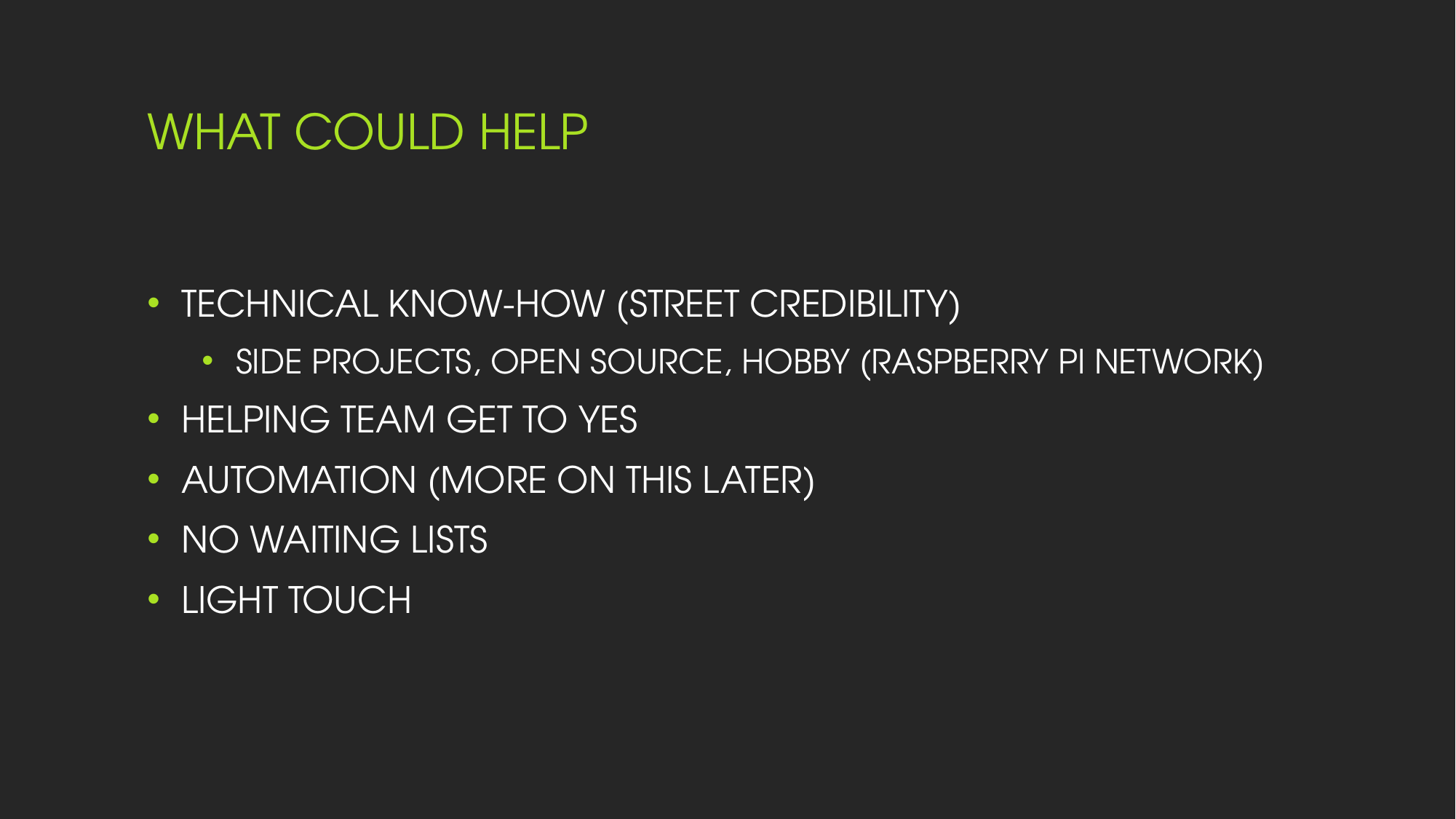

# What COULD help
Technical Know-How (Street Credibility)
Side projects, Open Source, Hobby (Raspberry Pi Network)
Helping team get to Yes
Automation (more on this later)
No Waiting Lists
Light Touch